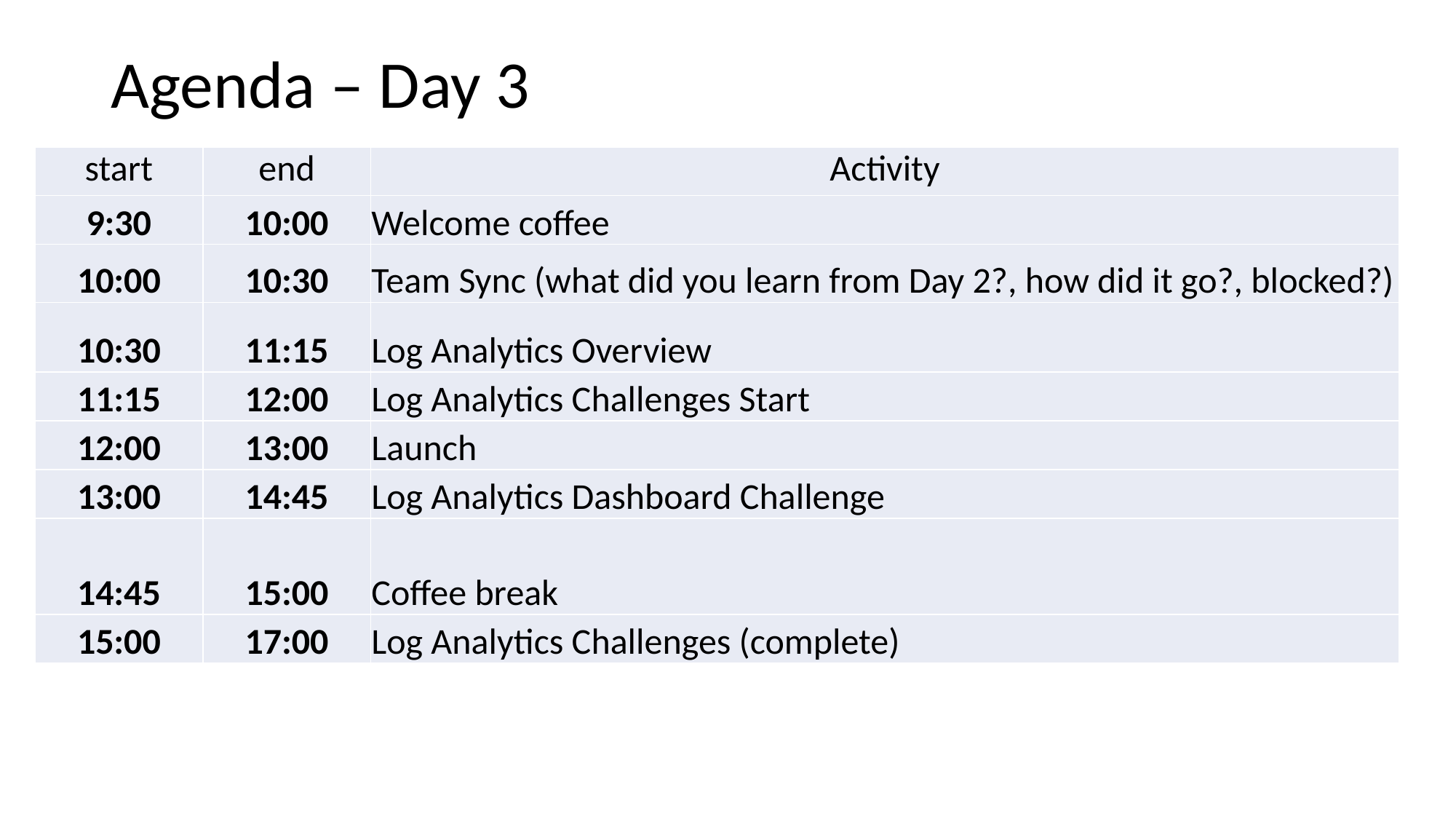

# Agenda – Day 3
| start | end | Activity |
| --- | --- | --- |
| 9:30 | 10:00 | Welcome coffee |
| 10:00 | 10:30 | Team Sync (what did you learn from Day 2?, how did it go?, blocked?) |
| 10:30 | 11:15 | Log Analytics Overview |
| 11:15 | 12:00 | Log Analytics Challenges Start |
| 12:00 | 13:00 | Launch |
| 13:00 | 14:45 | Log Analytics Dashboard Challenge |
| 14:45 | 15:00 | Coffee break |
| 15:00 | 17:00 | Log Analytics Challenges (complete) |